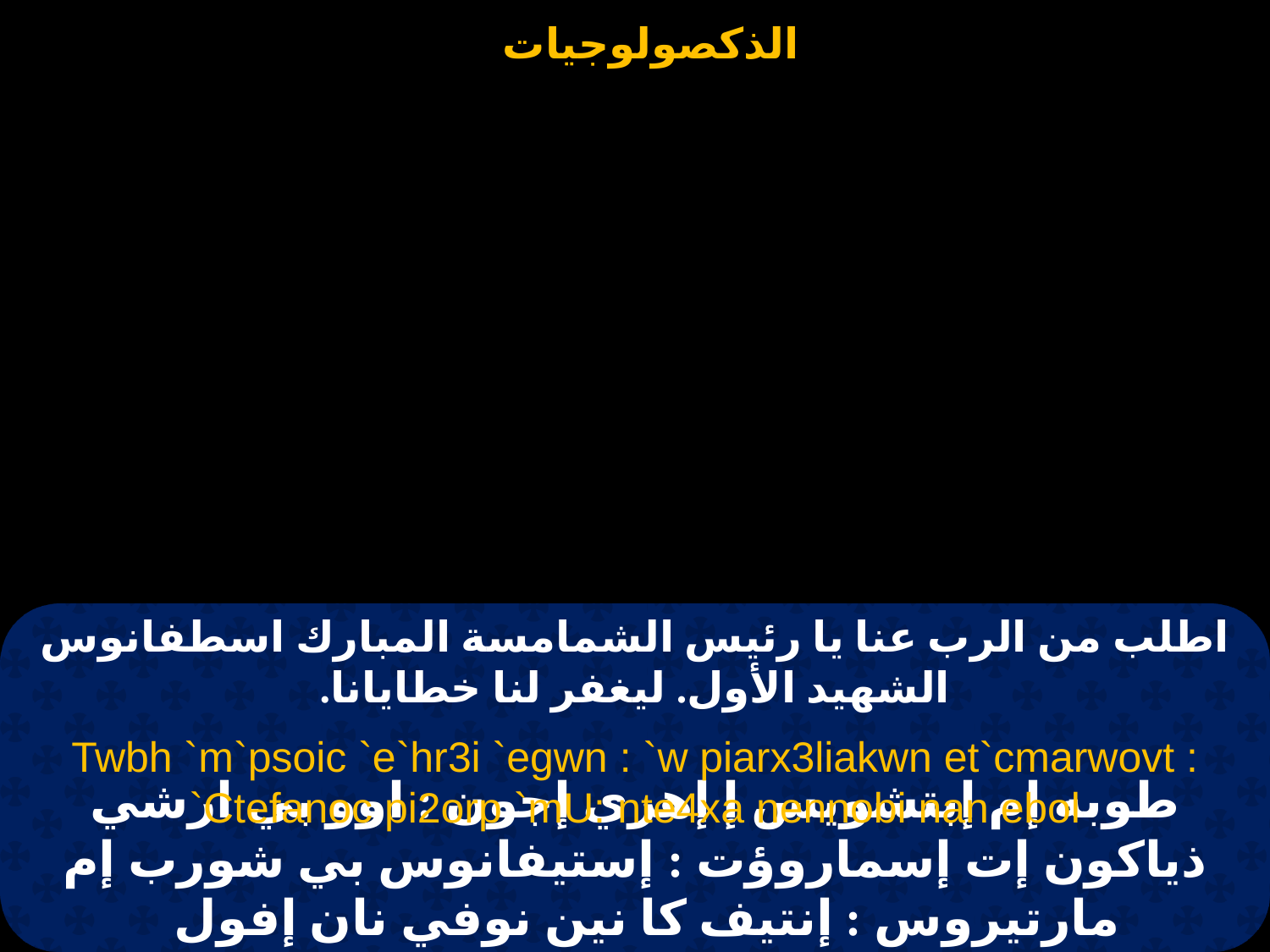

# اطلب من الرب عنا يا رئيس الشمامسة المبارك اسطفانوس الشهيد الأول. ليغفر لنا خطايانا.
Twbh `m`psoic `e`hr3i `egwn : `w piarx3liakwn et`cmarwovt : `Ctefanoc pi2orp `mU: nte4xa nennobi nan ebol
طوبه إم إبتشويس إ إهري إجون : اوو بي ارشي ذياكون إت إسماروؤت : إستيفانوس بي شورب إم مارتيروس : إنتيف كا نين نوفي نان إفول